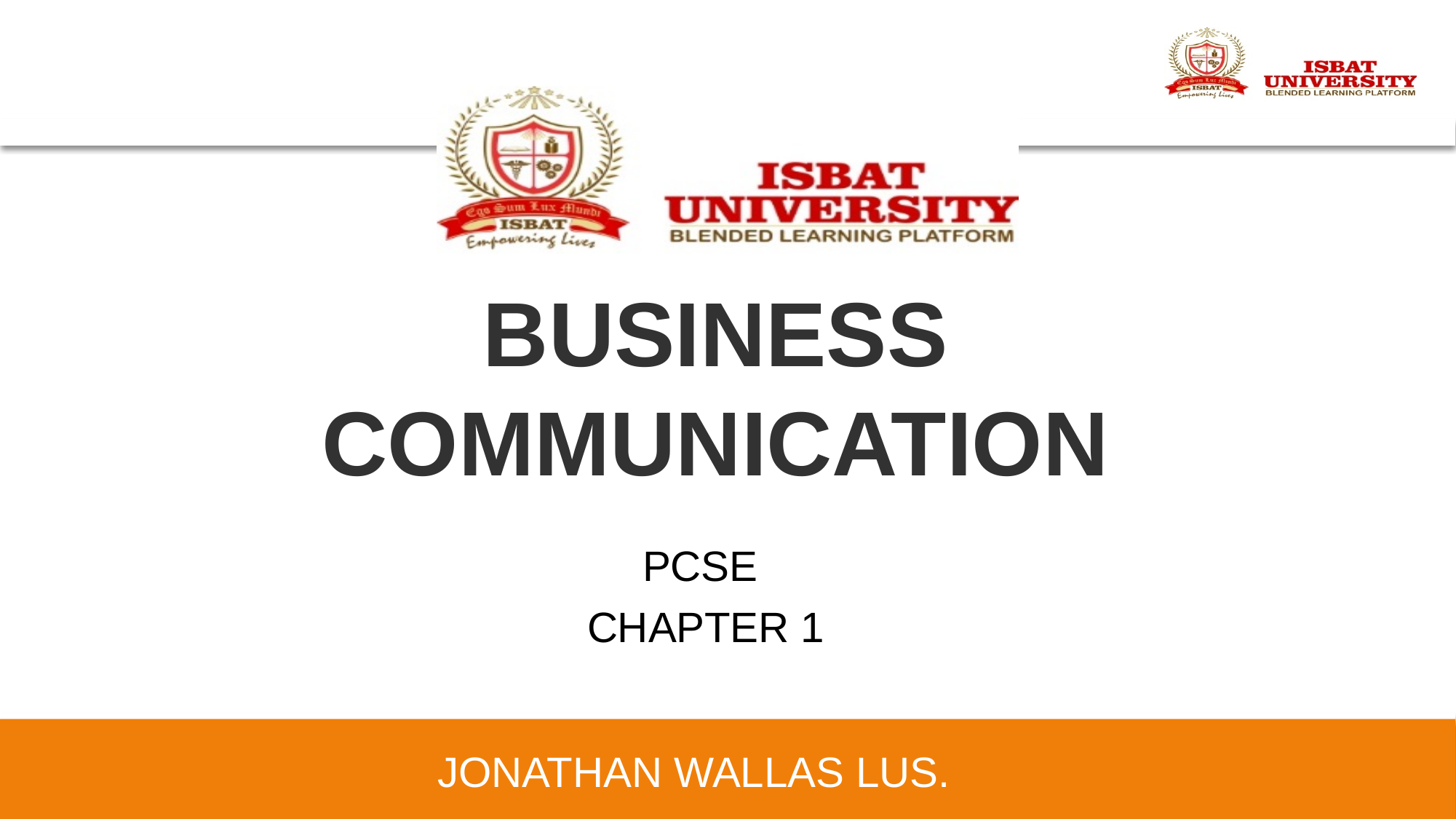

BUSINESS COMMUNICATION
PCSE
CHAPTER 1
JONATHAN WALLAS LUS.